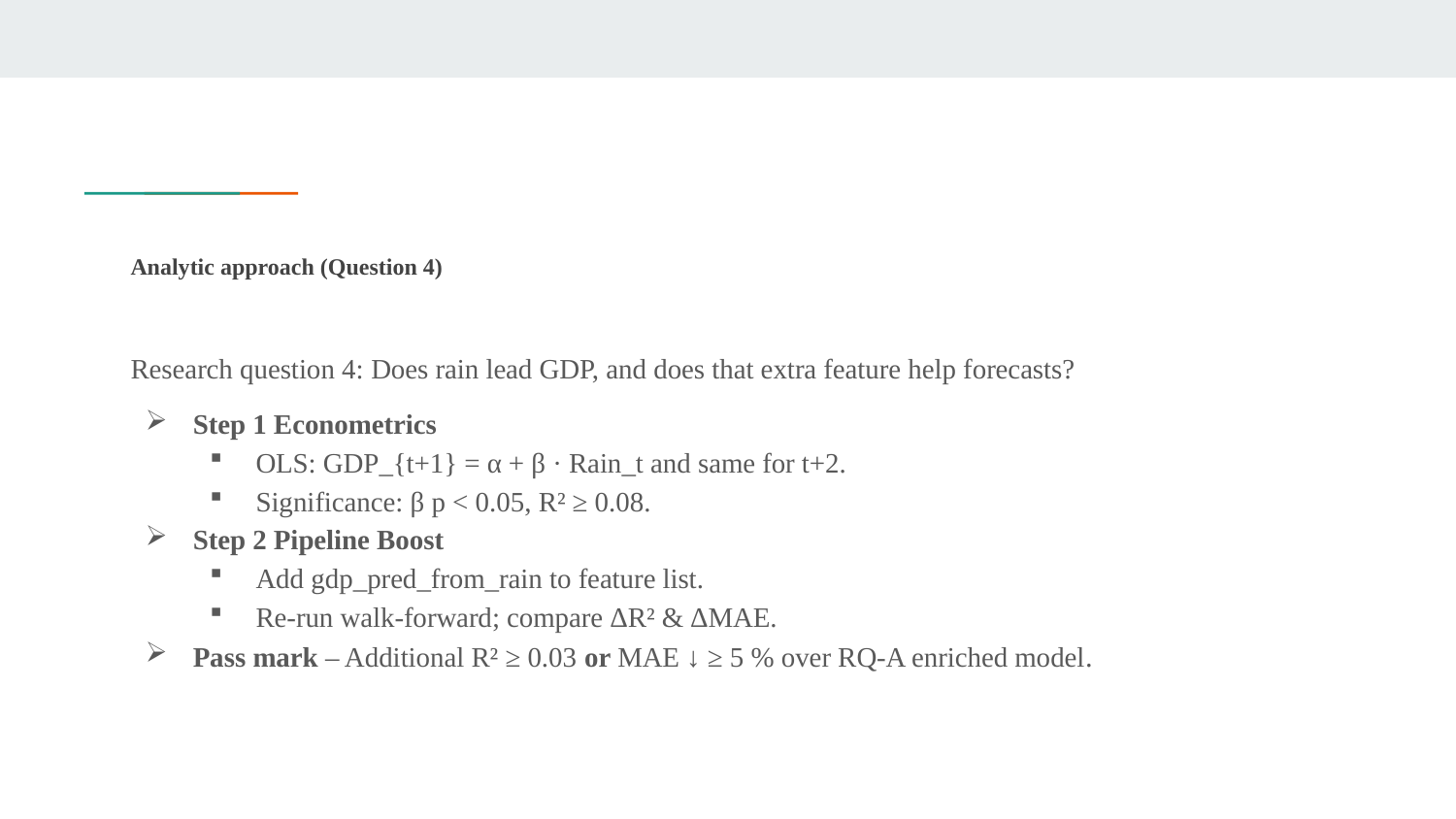

# Analytic approach (Question 4)

Research question 4: Does rain lead GDP, and does that extra feature help forecasts?
Step 1 Econometrics
OLS: GDP_{t+1} = α + β · Rain_t and same for t+2.
Significance: β p < 0.05, R² ≥ 0.08.
Step 2 Pipeline Boost
Add gdp_pred_from_rain to feature list.
Re-run walk-forward; compare ΔR² & ΔMAE.
Pass mark – Additional R² ≥ 0.03 or MAE ↓ ≥ 5 % over RQ-A enriched model.